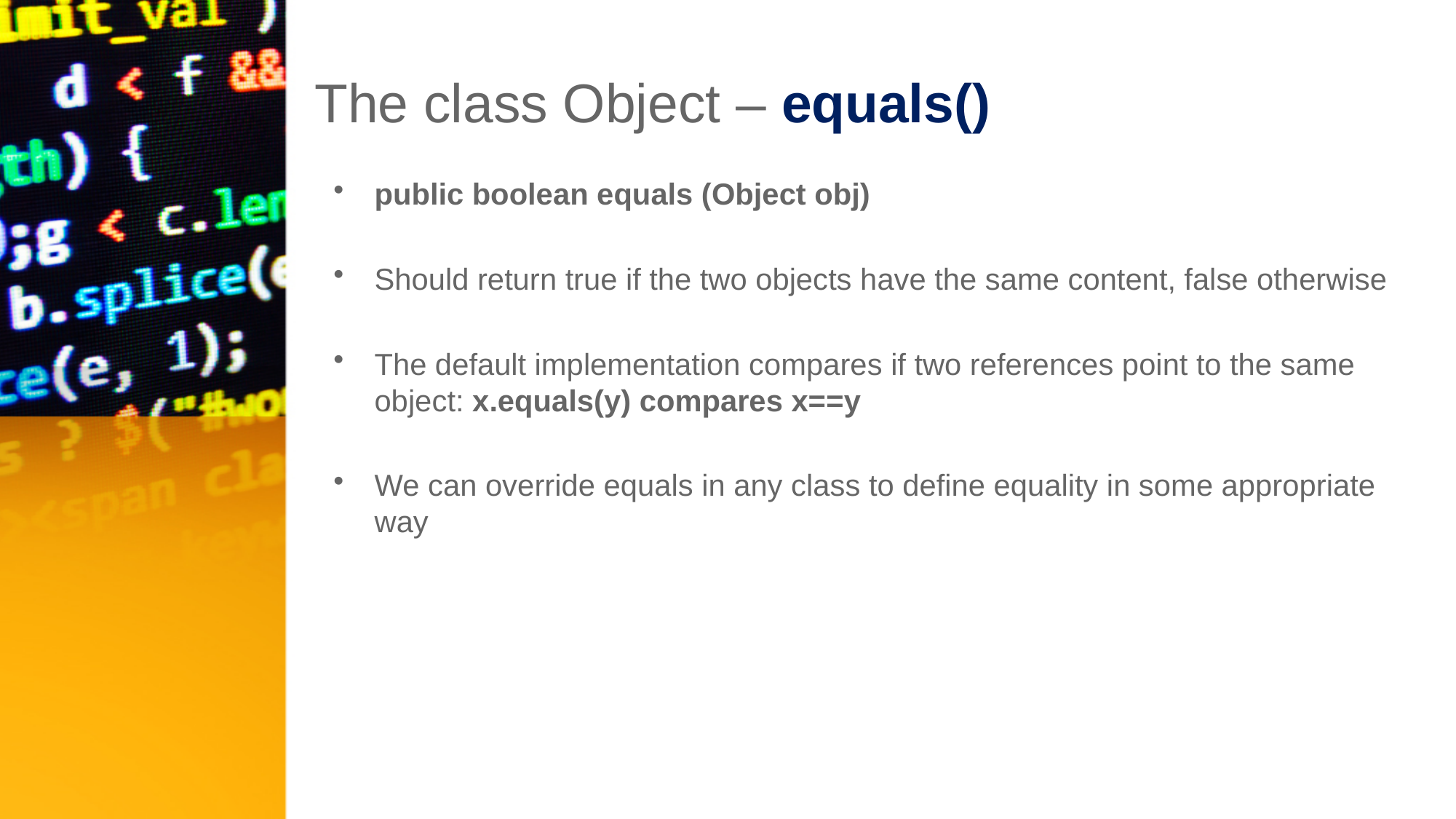

# The class Object – equals()
public boolean equals (Object obj)

Should return true if the two objects have the same content, false otherwise

The default implementation compares if two references point to the same object: x.equals(y) compares x==y

We can override equals in any class to define equality in some appropriate way